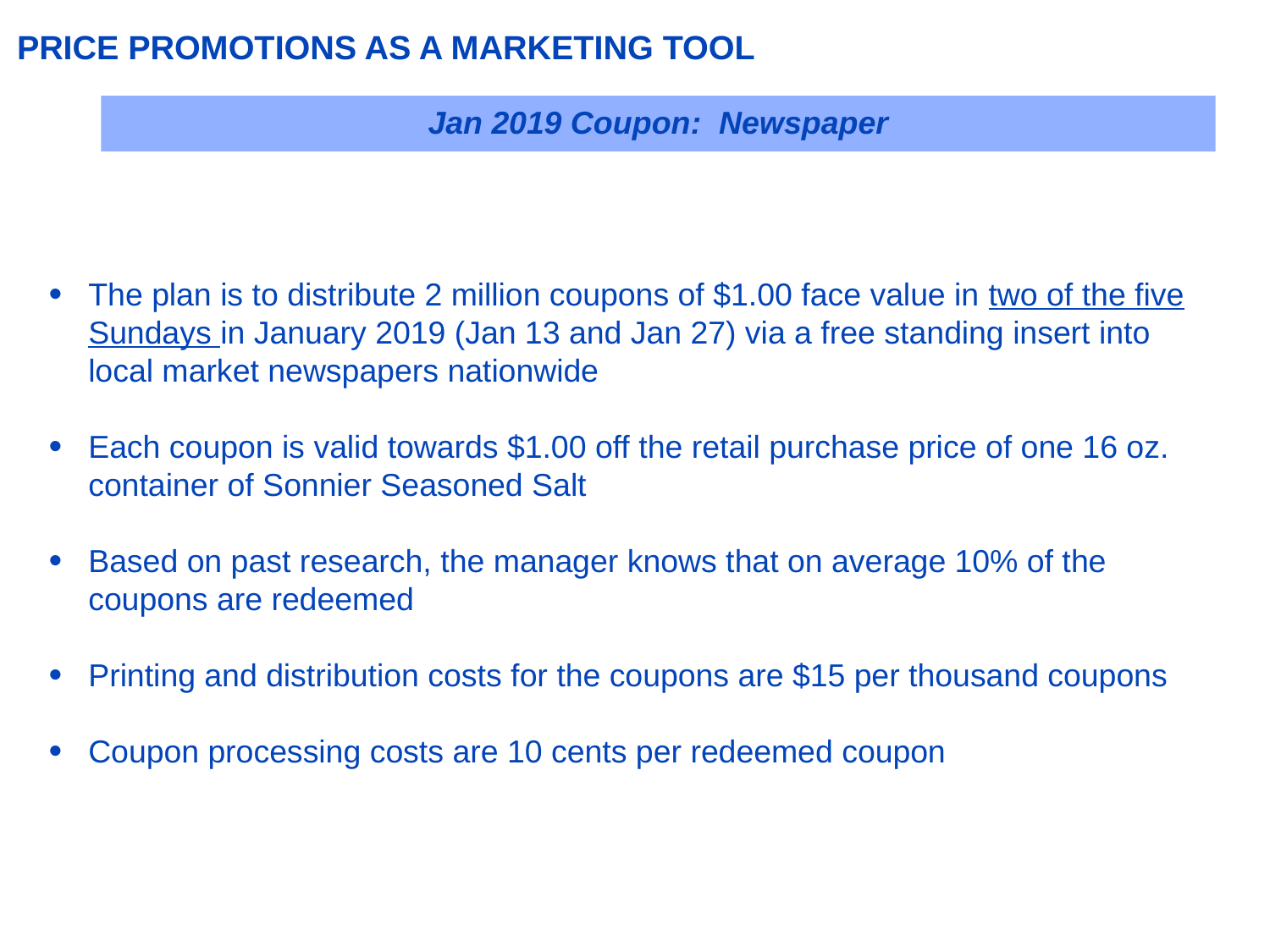

PRICE PROMOTIONS AS A MARKETING TOOL
Jan 2019 Coupon:  Newspaper

The plan is to distribute 2 million coupons of $1.00 face value in two of the five Sundays in January 2019 (Jan 13 and Jan 27) via a free standing insert into local market newspapers nationwide

Each coupon is valid towards $1.00 off the retail purchase price of one 16 oz. container of Sonnier Seasoned Salt

Based on past research, the manager knows that on average 10% of the coupons are redeemed

Printing and distribution costs for the coupons are $15 per thousand coupons

Coupon processing costs are 10 cents per redeemed coupon